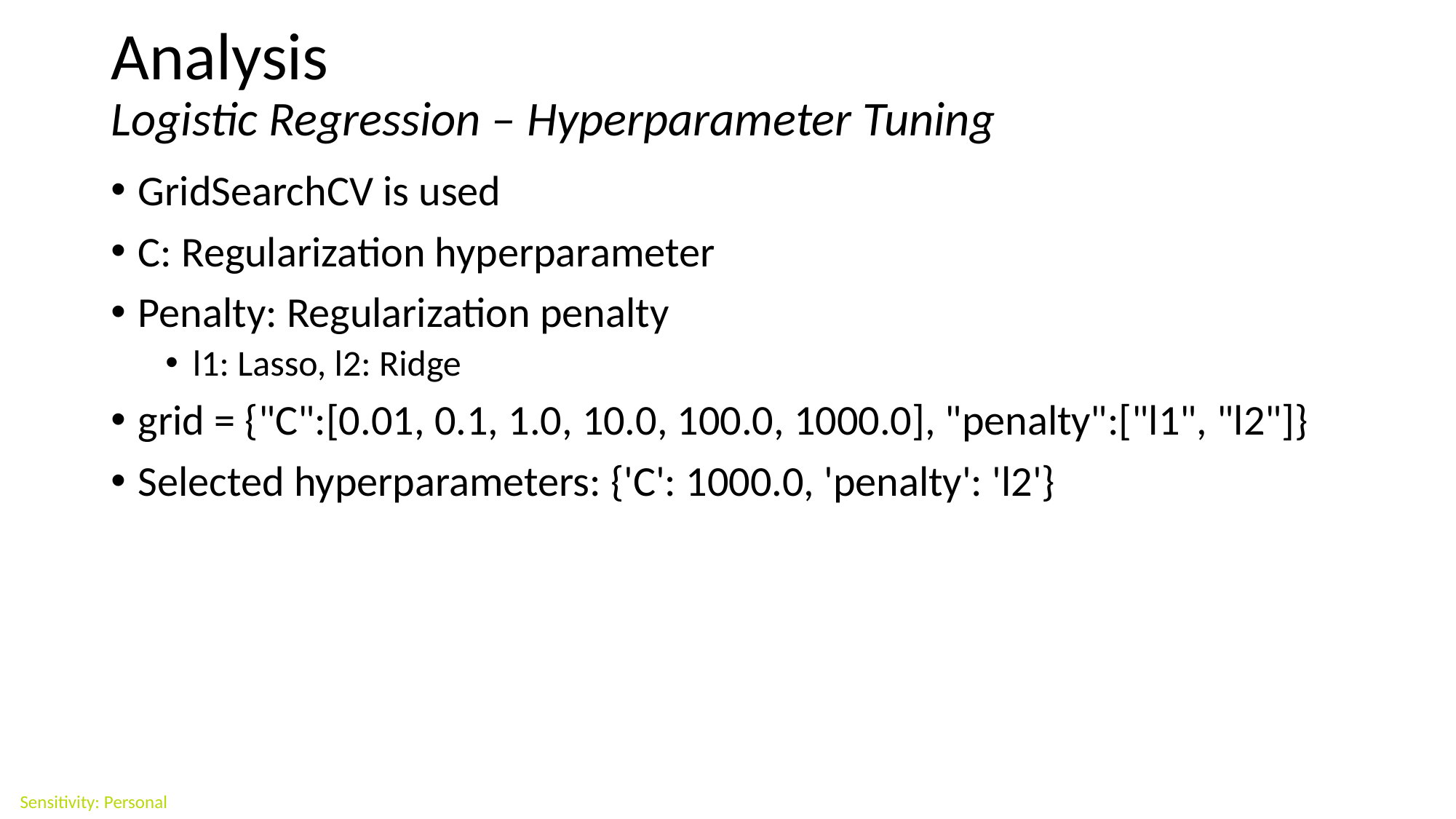

# Analysis Logistic Regression – Hyperparameter Tuning
GridSearchCV is used
C: Regularization hyperparameter
Penalty: Regularization penalty
l1: Lasso, l2: Ridge
grid = {"C":[0.01, 0.1, 1.0, 10.0, 100.0, 1000.0], "penalty":["l1", "l2"]}
Selected hyperparameters: {'C': 1000.0, 'penalty': 'l2'}